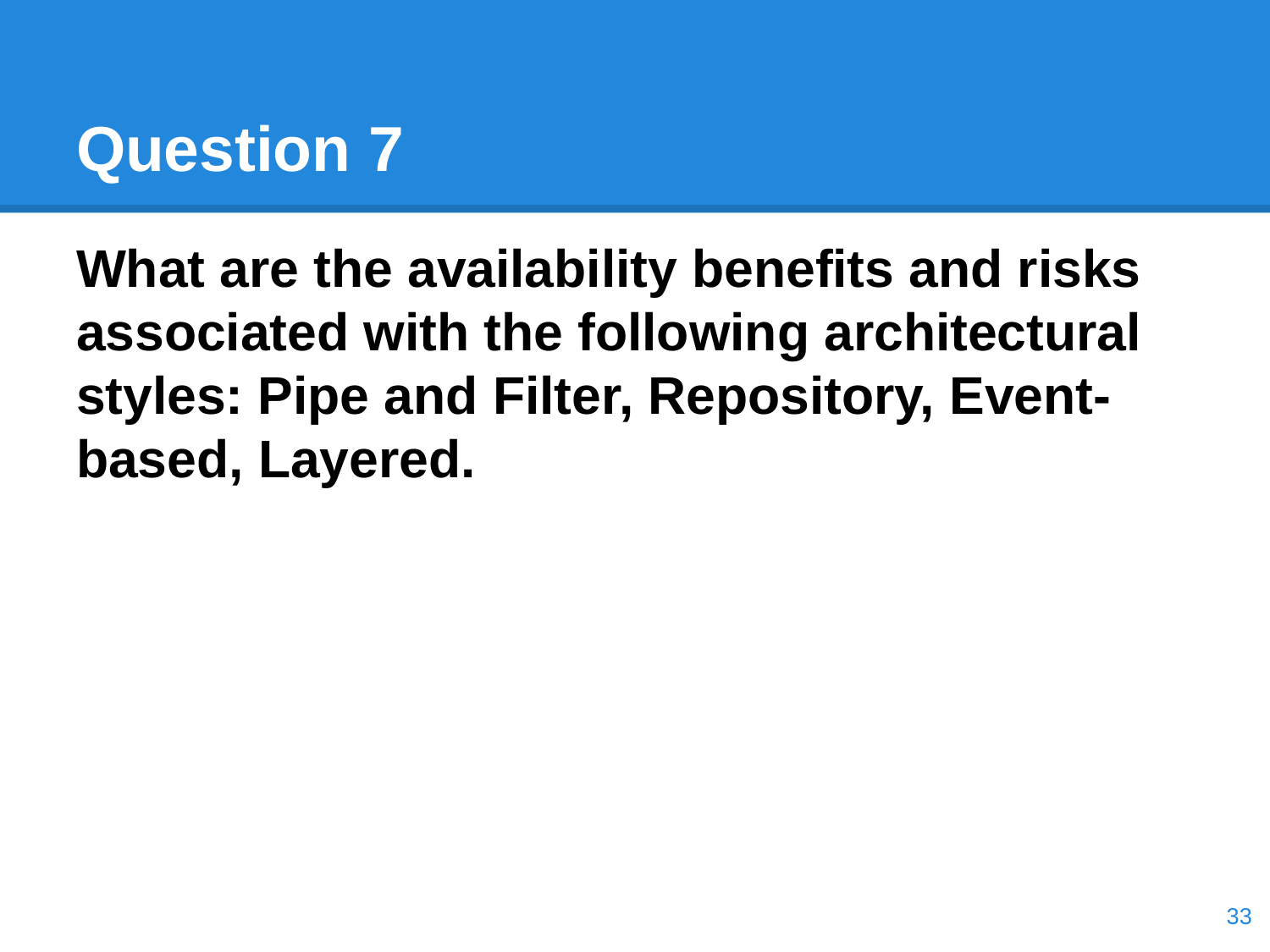

# Question 7
What are the availability benefits and risks associated with the following architectural styles: Pipe and Filter, Repository, Event-based, Layered.

33